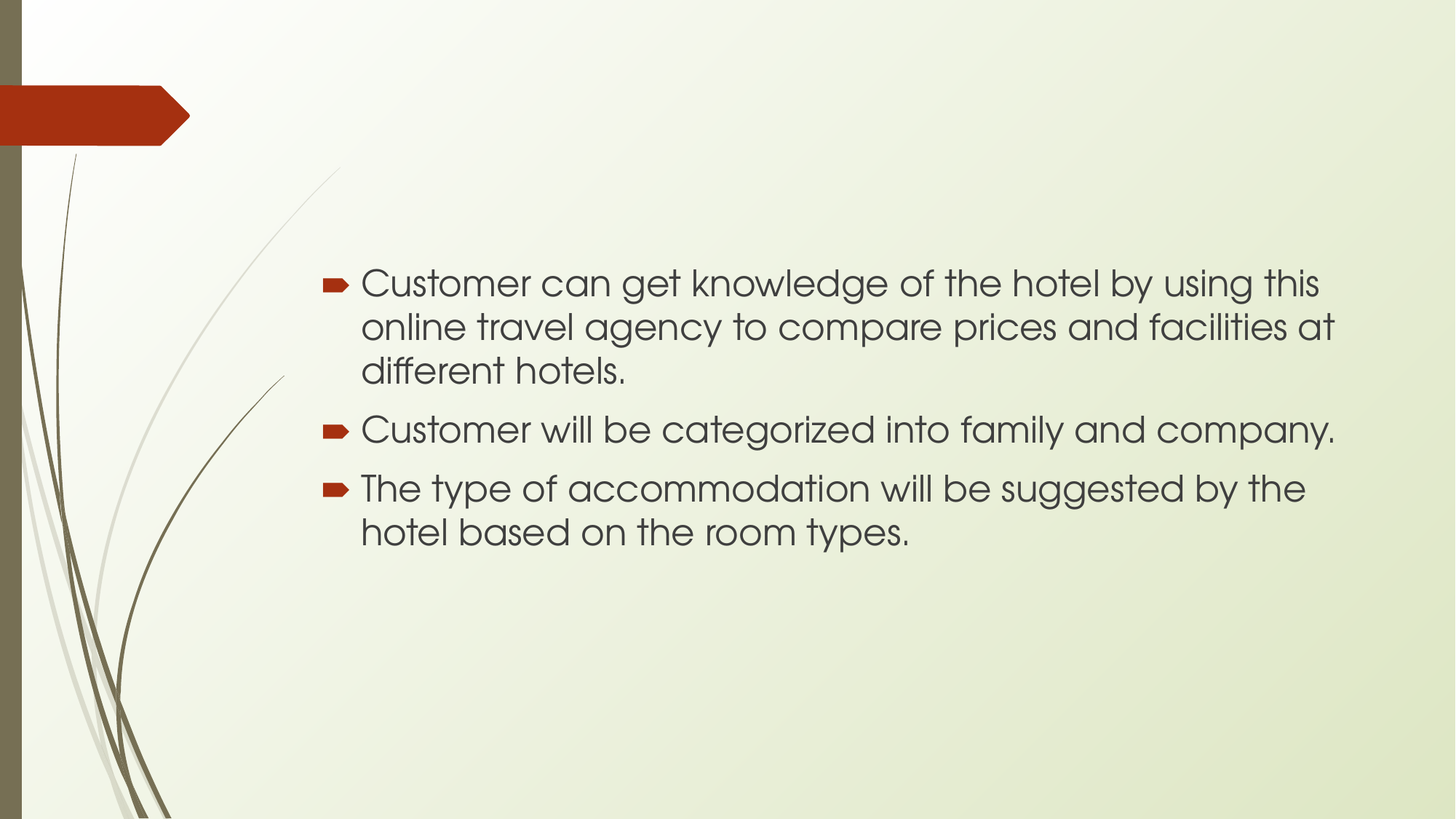

Customer can get knowledge of the hotel by using this online travel agency to compare prices and facilities at different hotels.
Customer will be categorized into family and company.
The type of accommodation will be suggested by the hotel based on the room types.